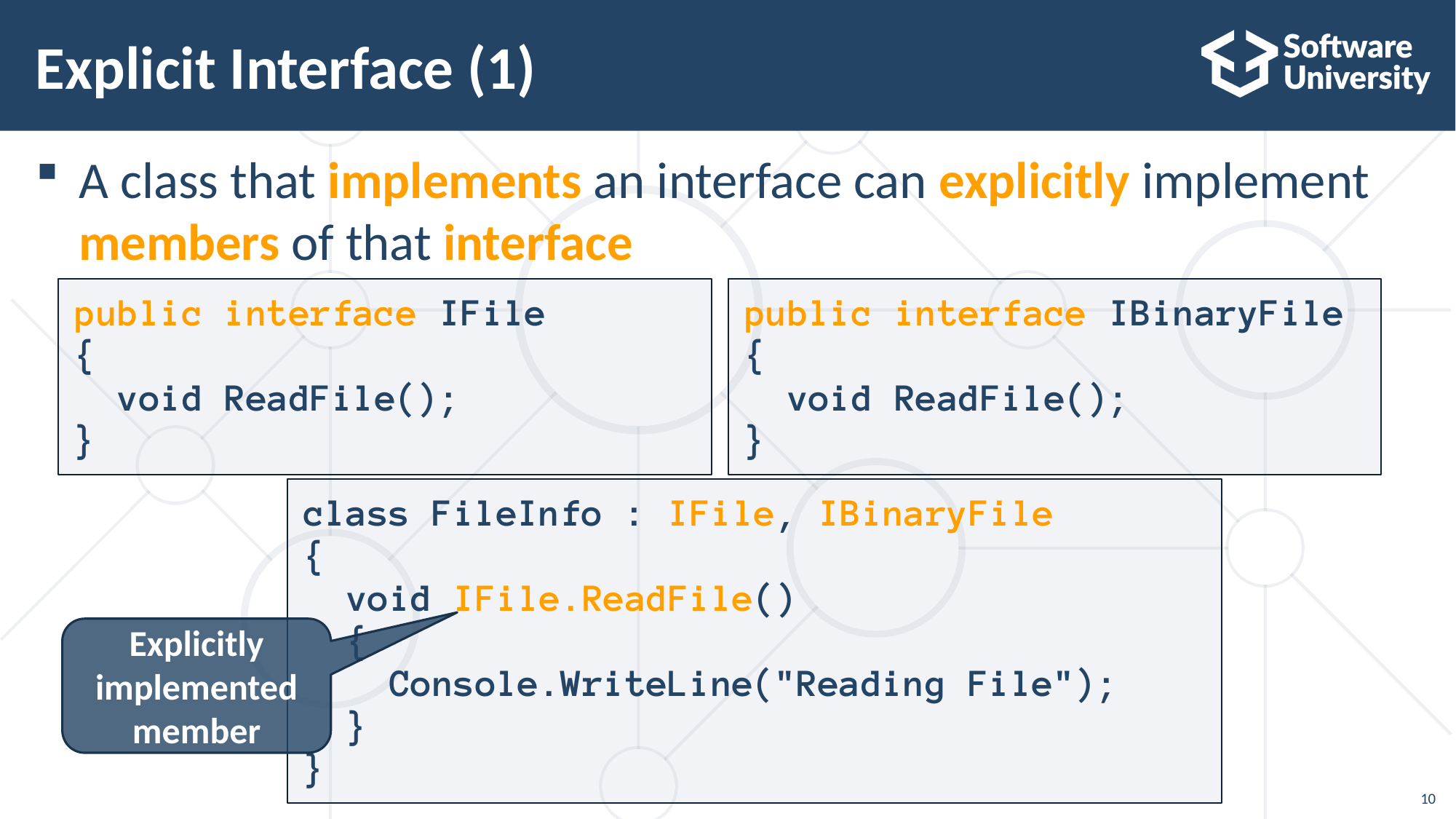

# Explicit Interface (1)
A class that implements an interface can explicitly implement members of that interface

public interface IBinaryFile
{
  void ReadFile();
}
public interface IFile
{
  void ReadFile();
}
class FileInfo : IFile, IBinaryFile
{
  void IFile.ReadFile()
  {
    Console.WriteLine("Reading File");
  }
}
Explicitly implemented member
10